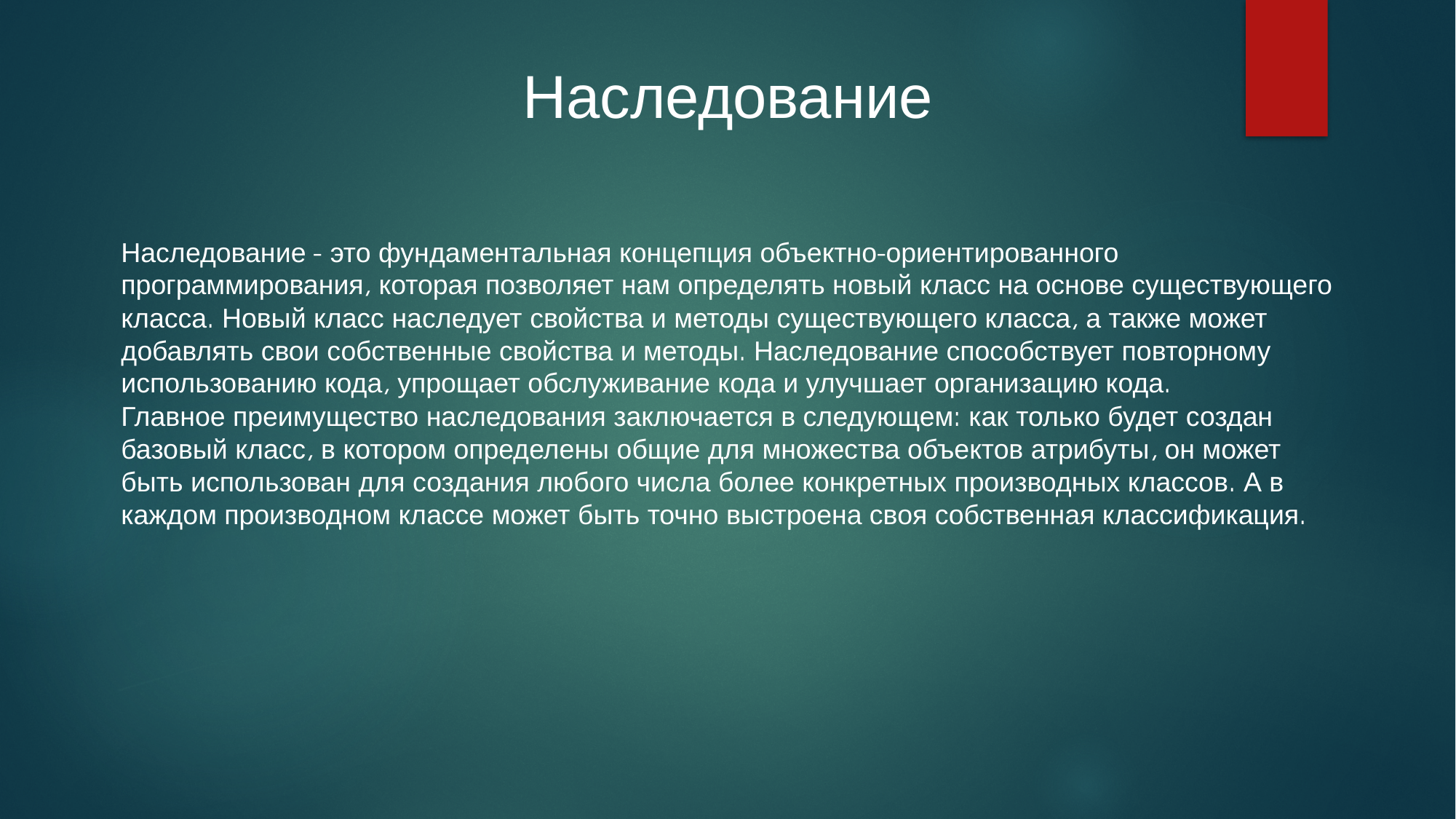

Наследование
Наследование - это фундаментальная концепция объектно-ориентированного программирования, которая позволяет нам определять новый класс на основе существующего класса. Новый класс наследует свойства и методы существующего класса, а также может добавлять свои собственные свойства и методы. Наследование способствует повторному использованию кода, упрощает обслуживание кода и улучшает организацию кода.
Главное преимущество наследования заключается в следующем: как только будет создан базовый класс, в котором определены общие для множества объектов атрибуты, он может быть использован для создания любого числа более конкретных производных классов. А в каждом производном классе может быть точно выстроена своя собственная классификация.